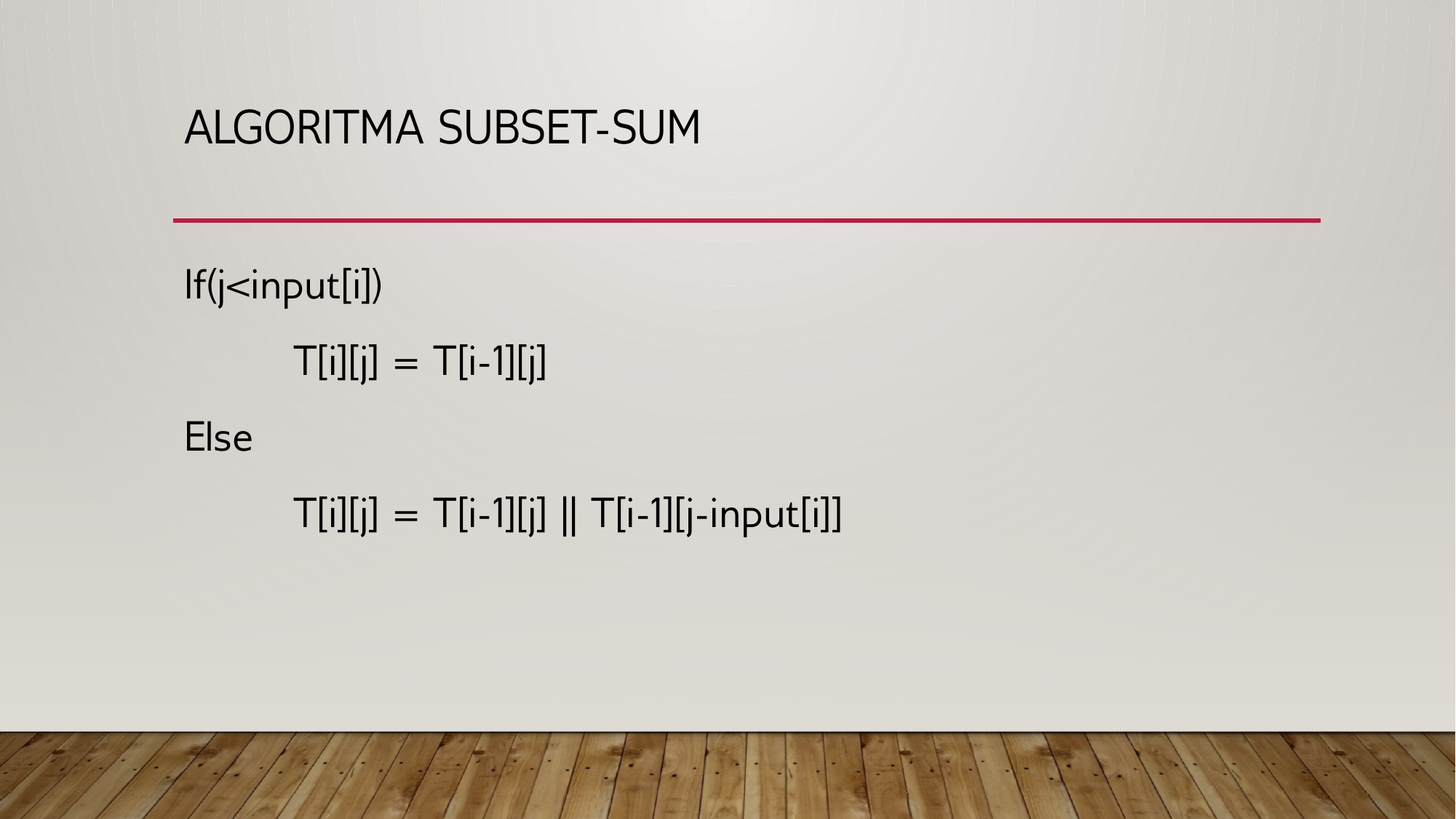

# Algoritma Subset-Sum
If(j<input[i])
	T[i][j] = T[i-1][j]
Else
	T[i][j] = T[i-1][j] || T[i-1][j-input[i]]